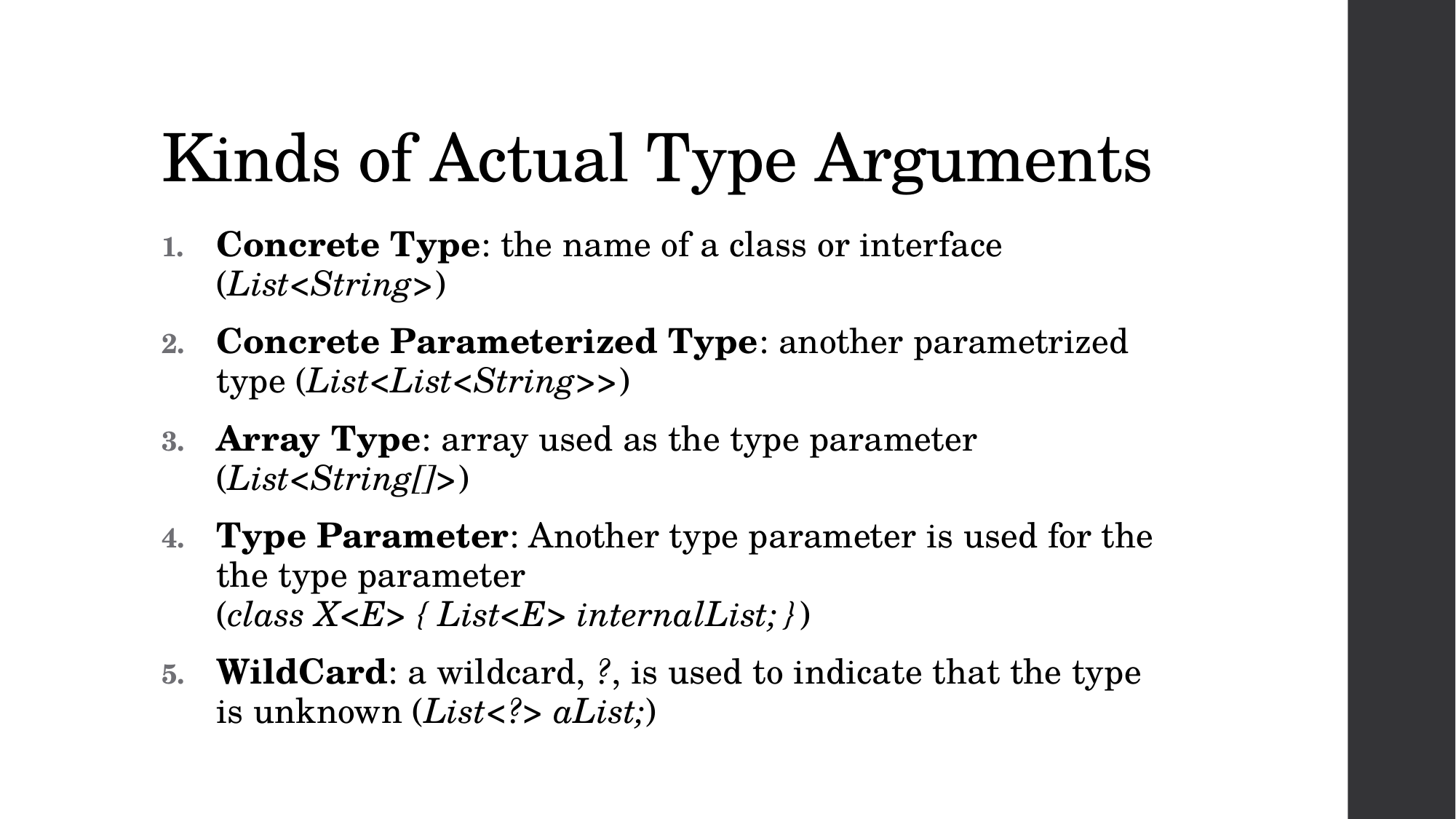

# Kinds of Actual Type Arguments
Concrete Type: the name of a class or interface (List<String>)
Concrete Parameterized Type: another parametrized type (List<List<String>>)
Array Type: array used as the type parameter (List<String[]>)
Type Parameter: Another type parameter is used for the the type parameter
(class X<E> { List<E> internalList; })
WildCard: a wildcard, ?, is used to indicate that the type is unknown (List<?> aList;)